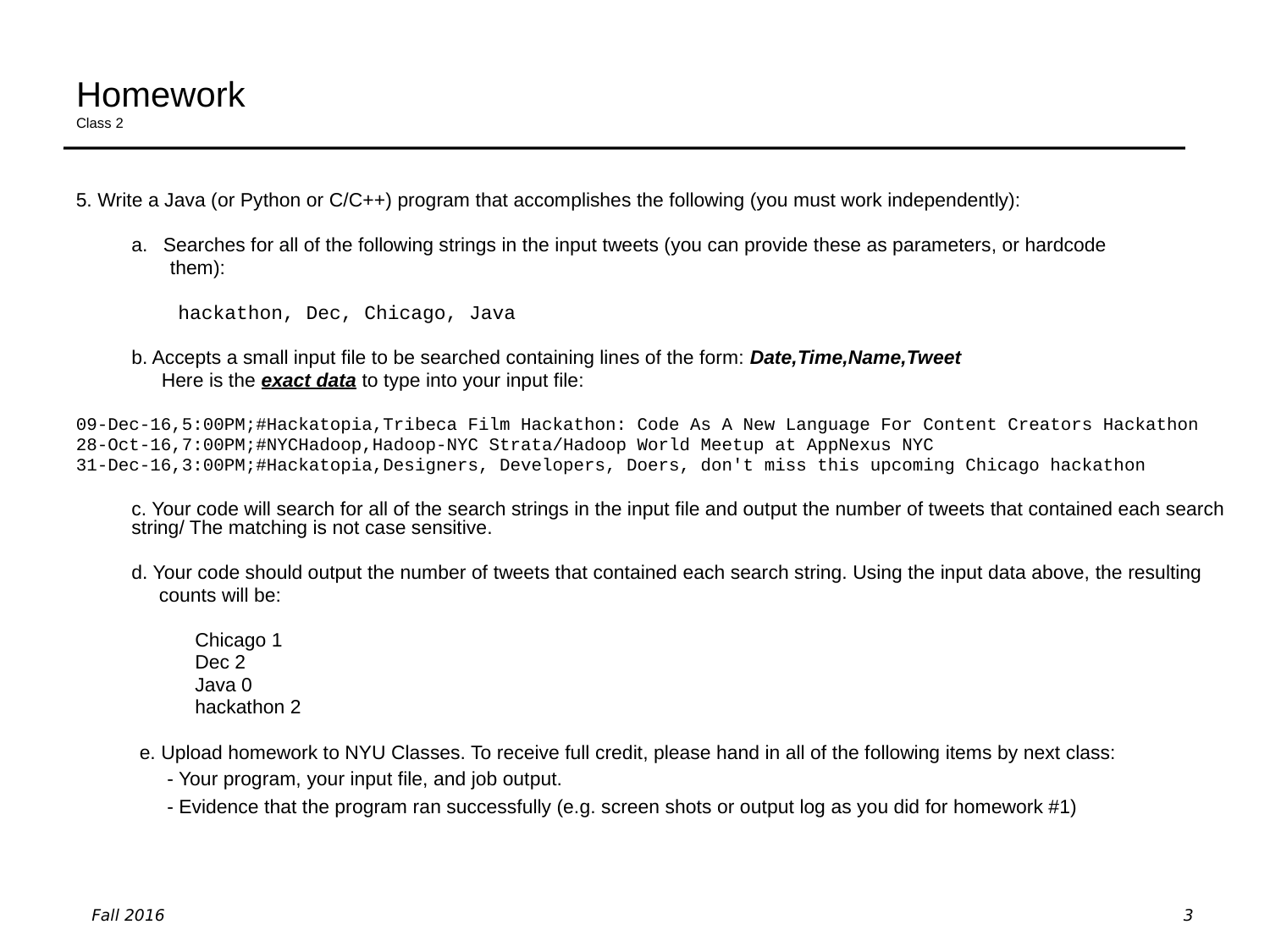

# Homework Class 2

5. Write a Java (or Python or C/C++) program that accomplishes the following (you must work independently):

Searches for all of the following strings in the input tweets (you can provide these as parameters, or hardcode
       them):

    hackathon, Dec, Chicago, Java

b. Accepts a small input file to be searched containing lines of the form: Date,Time,Name,Tweet
    Here is the exact data to type into your input file:

09-Dec-16,5:00PM;#Hackatopia,Tribeca Film Hackathon: Code As A New Language For Content Creators Hackathon
28-Oct-16,7:00PM;#NYCHadoop,Hadoop-NYC Strata/Hadoop World Meetup at AppNexus NYC
31-Dec-16,3:00PM;#Hackatopia,Designers, Developers, Doers, don't miss this upcoming Chicago hackathon

c. Your code will search for all of the search strings in the input file and output the number of tweets that contained each search string/ The matching is not case sensitive.

d. Your code should output the number of tweets that contained each search string. Using the input data above, the resulting
     counts will be:

	Chicago 1
	Dec 2
	Java 0
	hackathon 2

e. Upload homework to NYU Classes. To receive full credit, please hand in all of the following items by next class:
     - Your program, your input file, and job output.
     - Evidence that the program ran successfully (e.g. screen shots or output log as you did for homework #1)
3